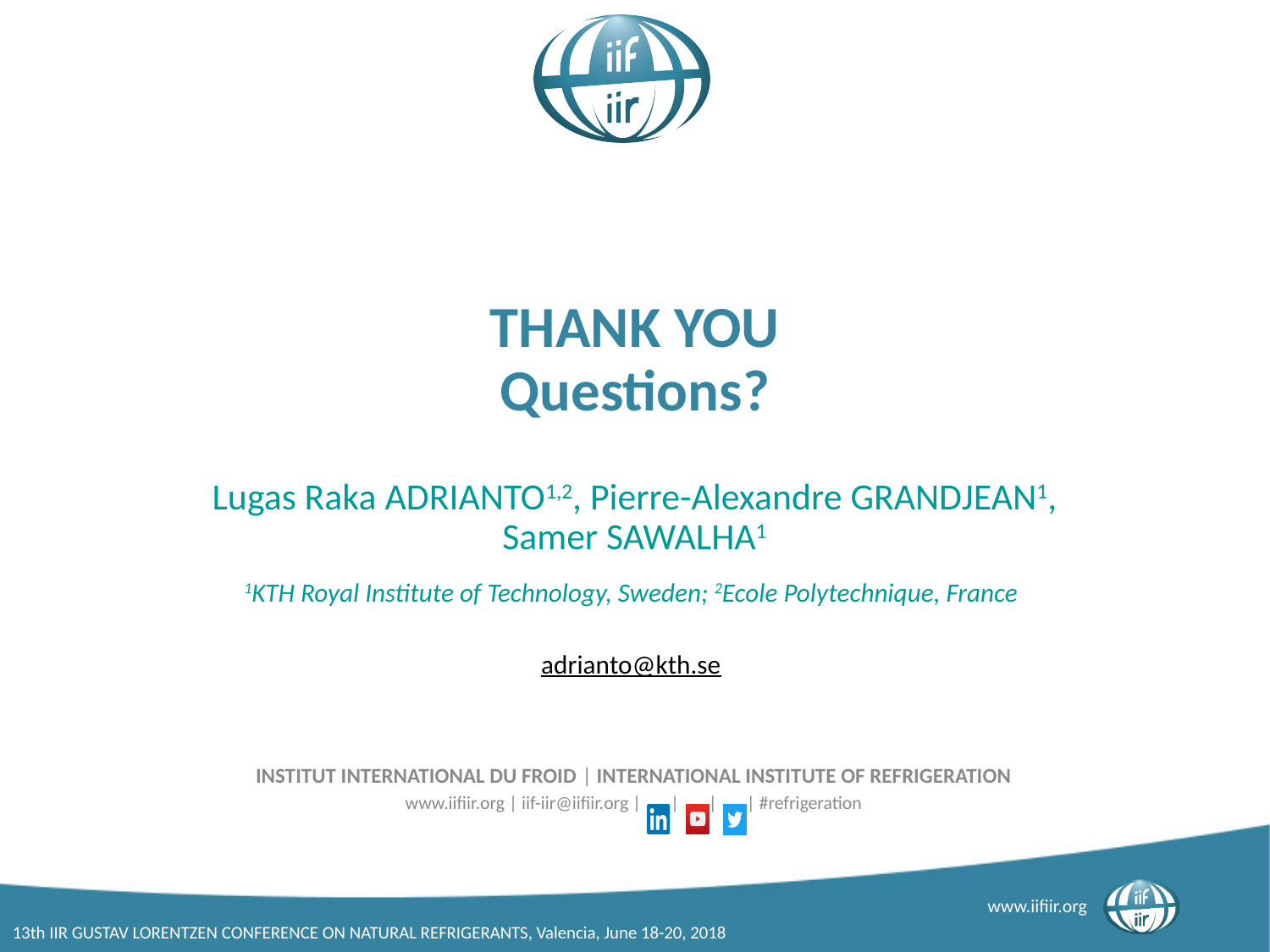

THANK YOU
Questions?
Lugas Raka ADRIANTO1,2, Pierre-Alexandre GRANDJEAN1, Samer SAWALHA1
1KTH Royal Institute of Technology, Sweden; 2Ecole Polytechnique, France
adrianto@kth.se
13th IIR GUSTAV LORENTZEN CONFERENCE ON NATURAL REFRIGERANTS, Valencia, June 18-20, 2018